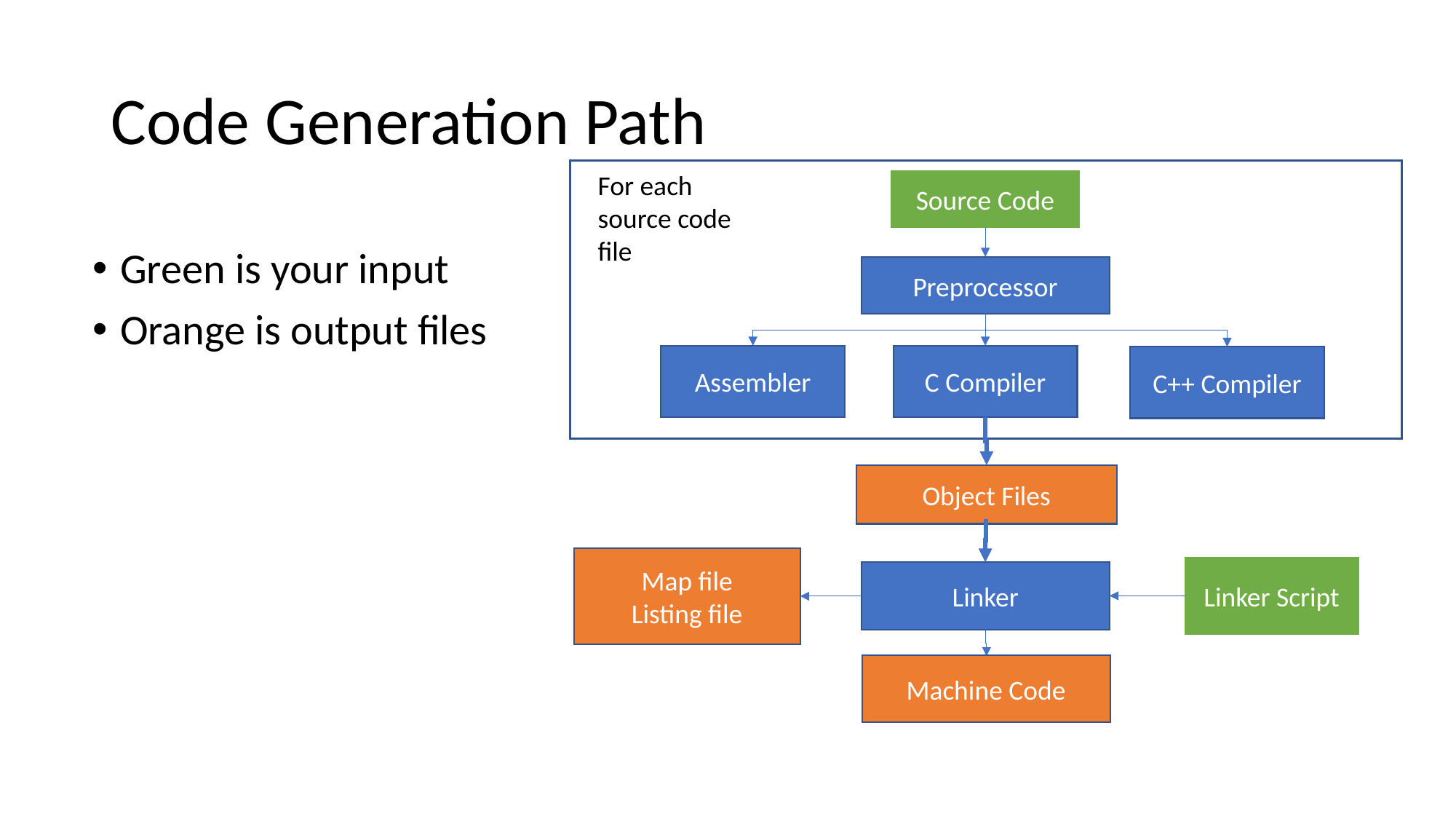

# Code Generation Path

For each source code file
Source Code
Green is your input
Orange is output files

Preprocessor
Assembler
C Compiler
C++ Compiler
Object Files
Map file
Listing file
Linker Script
Linker
Machine Code